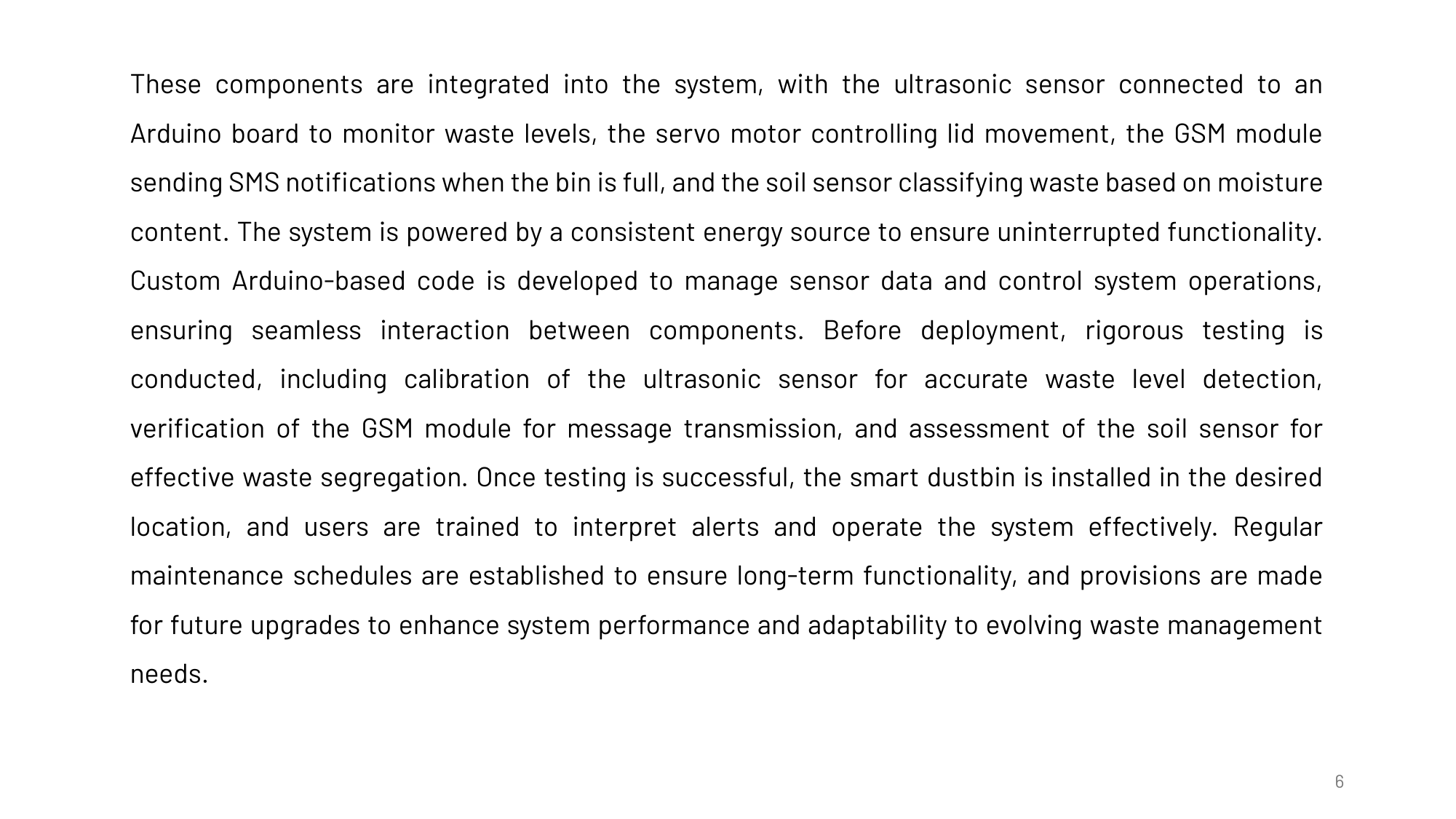

These components are integrated into the system, with the ultrasonic sensor connected to an Arduino board to monitor waste levels, the servo motor controlling lid movement, the GSM module sending SMS notifications when the bin is full, and the soil sensor classifying waste based on moisture content. The system is powered by a consistent energy source to ensure uninterrupted functionality. Custom Arduino-based code is developed to manage sensor data and control system operations, ensuring seamless interaction between components. Before deployment, rigorous testing is conducted, including calibration of the ultrasonic sensor for accurate waste level detection, verification of the GSM module for message transmission, and assessment of the soil sensor for effective waste segregation. Once testing is successful, the smart dustbin is installed in the desired location, and users are trained to interpret alerts and operate the system effectively. Regular maintenance schedules are established to ensure long-term functionality, and provisions are made for future upgrades to enhance system performance and adaptability to evolving waste management needs.
6